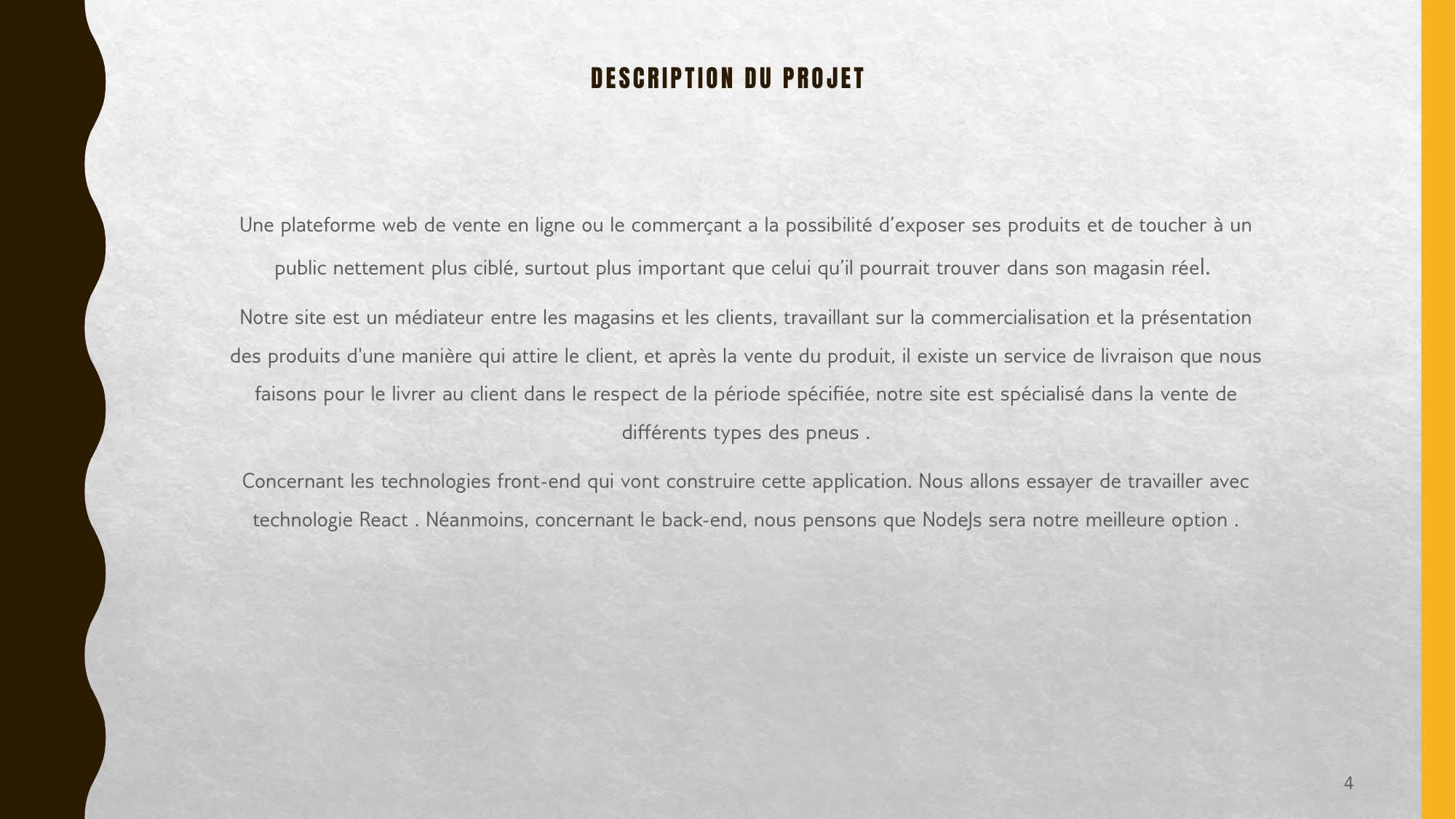

# description du projet
Une plateforme web de vente en ligne ou le commerçant a la possibilité d’exposer ses produits et de toucher à un public nettement plus ciblé, surtout plus important que celui qu’il pourrait trouver dans son magasin réel.
Notre site est un médiateur entre les magasins et les clients, travaillant sur la commercialisation et la présentation des produits d'une manière qui attire le client, et après la vente du produit, il existe un service de livraison que nous faisons pour le livrer au client dans le respect de la période spécifiée, notre site est spécialisé dans la vente de différents types des pneus .
Concernant les technologies front-end qui vont construire cette application. Nous allons essayer de travailler avec technologie React . Néanmoins, concernant le back-end, nous pensons que NodeJs sera notre meilleure option .

4